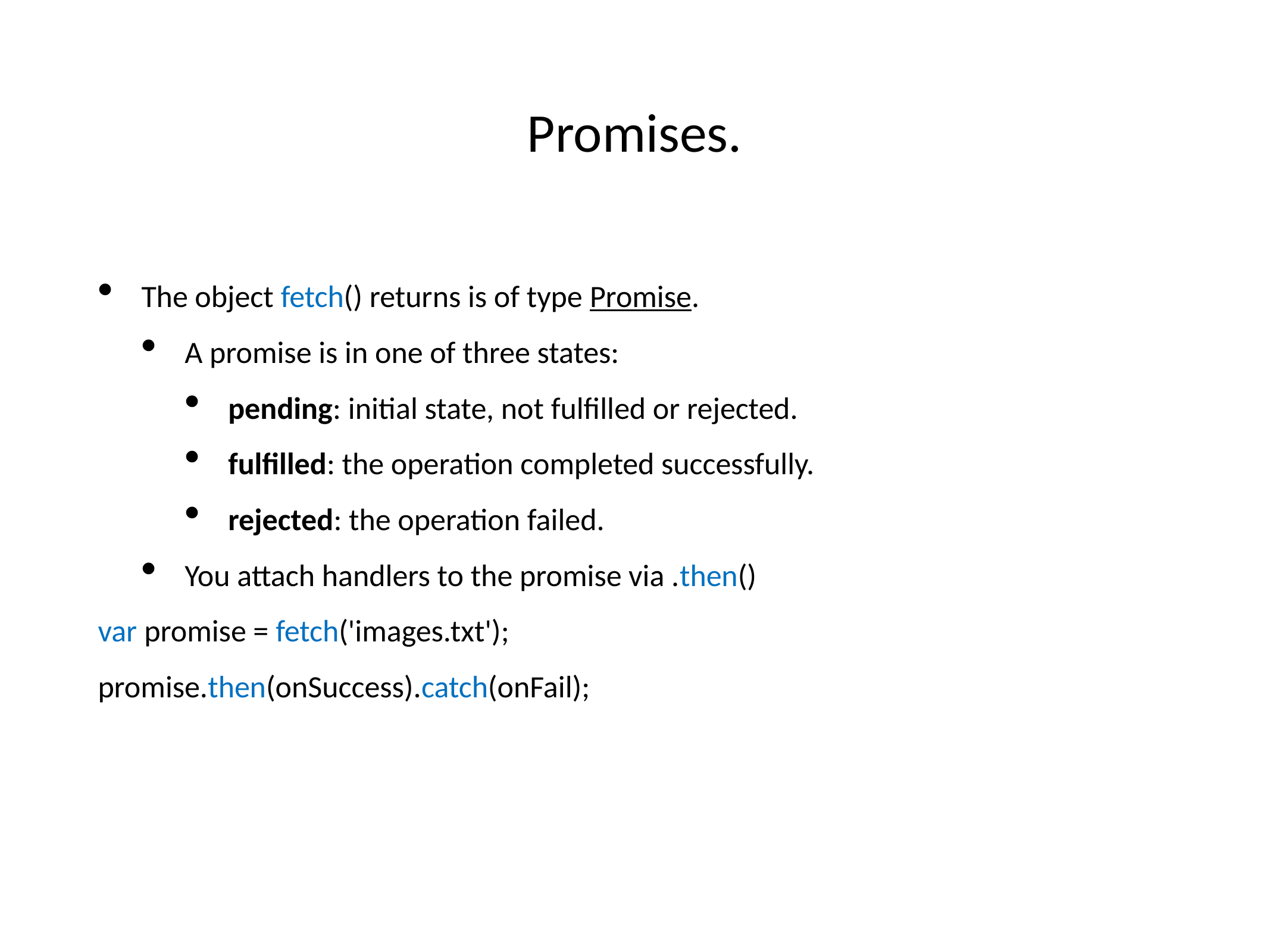

# Promises.
The object fetch() returns is of type Promise.
A promise is in one of three states:
pending: initial state, not fulfilled or rejected.
fulfilled: the operation completed successfully.
rejected: the operation failed.
You attach handlers to the promise via .then()
var promise = fetch('images.txt');
promise.then(onSuccess).catch(onFail);